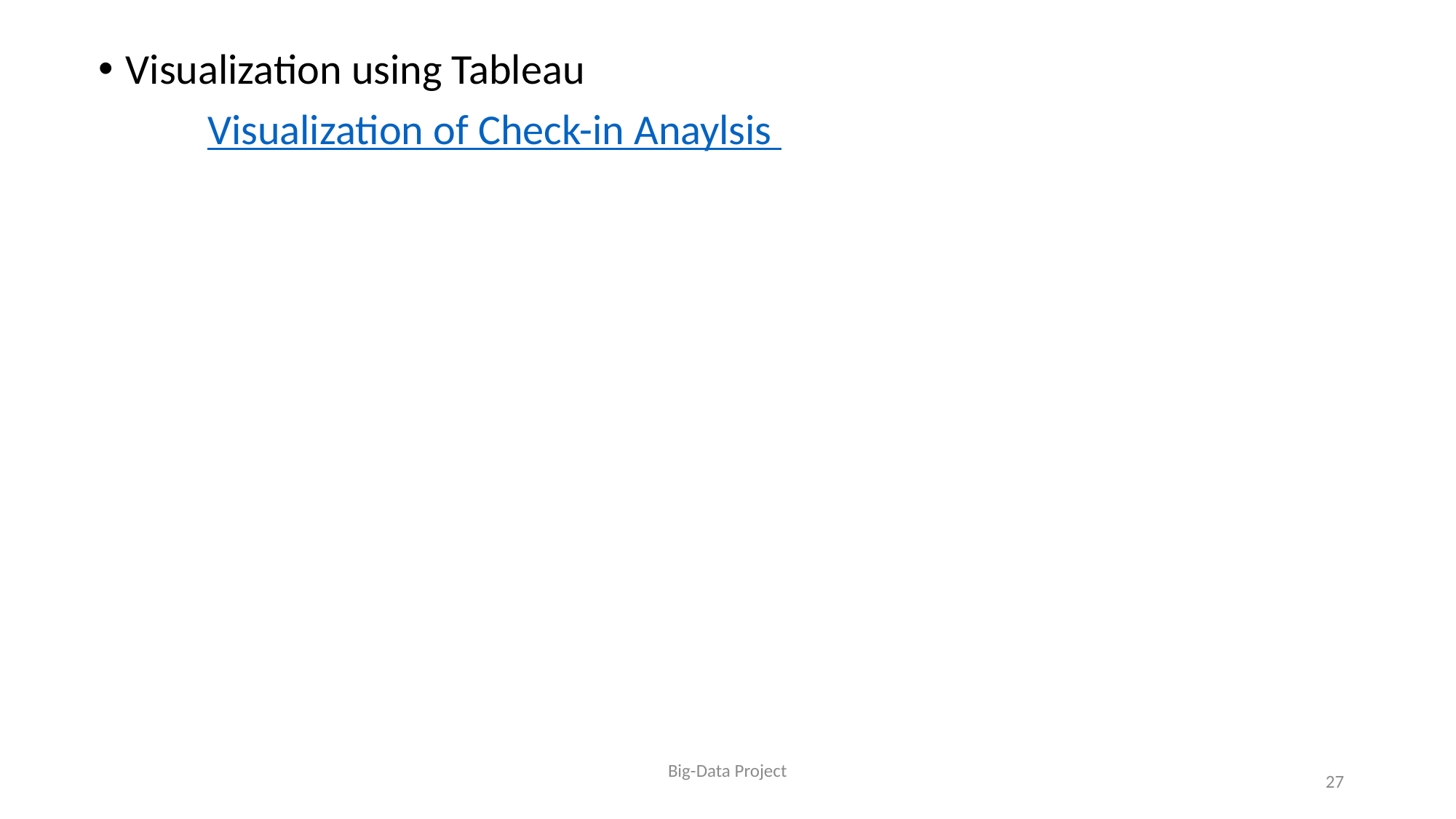

Visualization using Tableau
	Visualization of Check-in Anaylsis
Big-Data Project

27